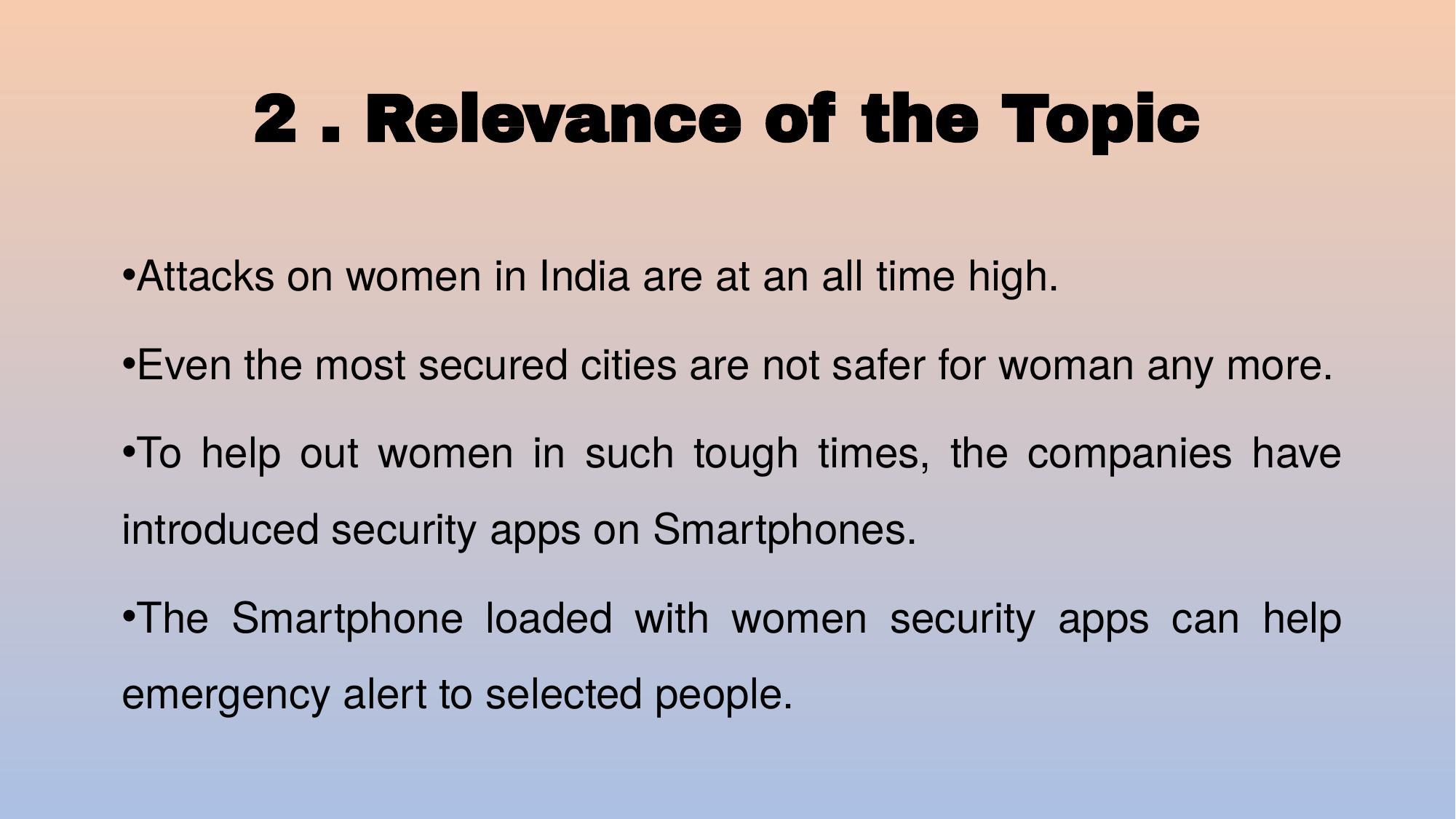

# 2 . Relevance of the Topic
Attacks on women in India are at an all time high.
Even the most secured cities are not safer for woman any more.
To help out women in such tough times, the companies have introduced security apps on Smartphones.
The Smartphone loaded with women security apps can help emergency alert to selected people.